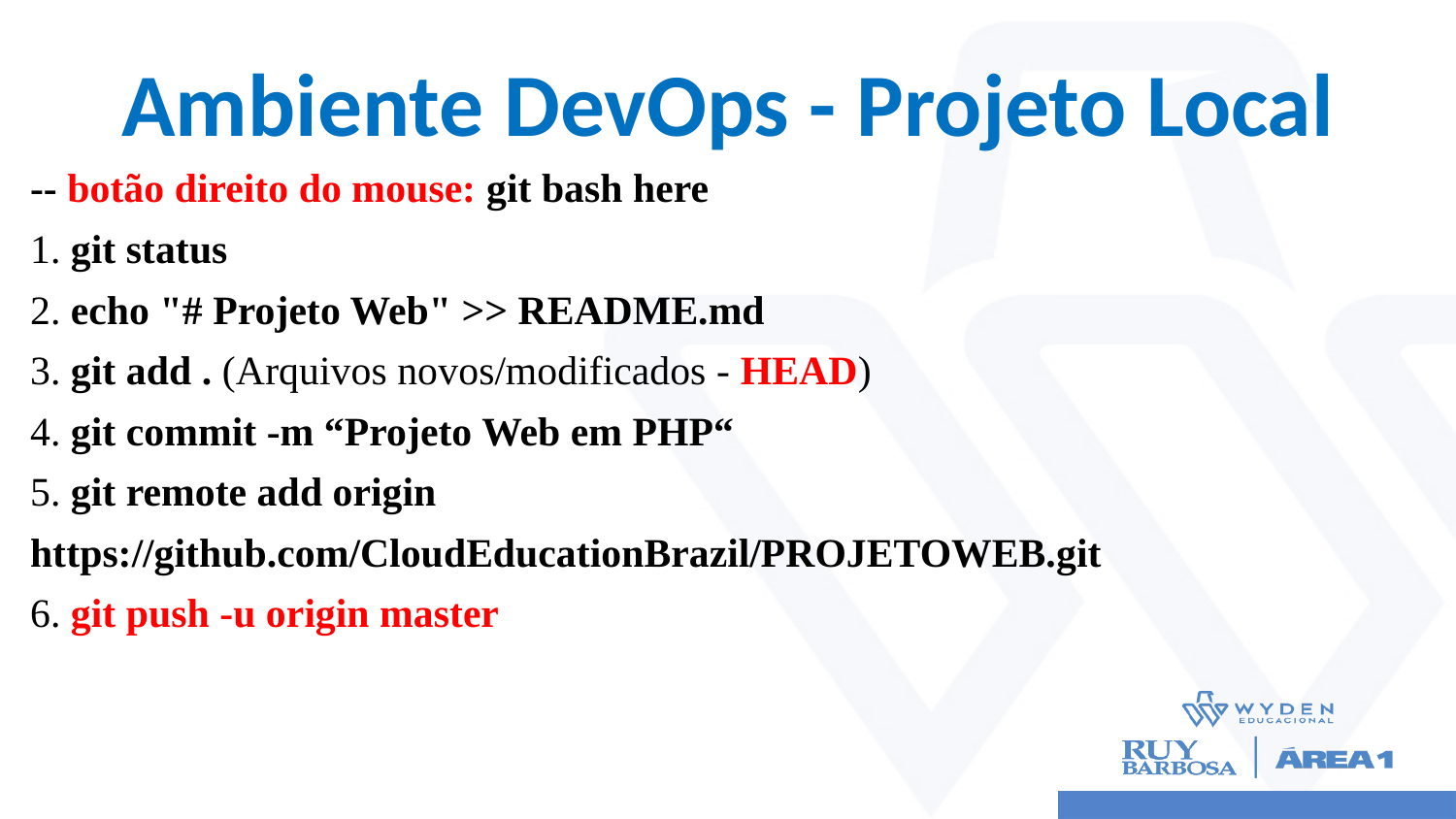

# Ambiente DevOps - Projeto Local
-- botão direito do mouse: git bash here
1. git status
2. echo "# Projeto Web" >> README.md
3. git add . (Arquivos novos/modificados - HEAD)
4. git commit -m “Projeto Web em PHP“
5. git remote add origin
https://github.com/CloudEducationBrazil/PROJETOWEB.git
6. git push -u origin master